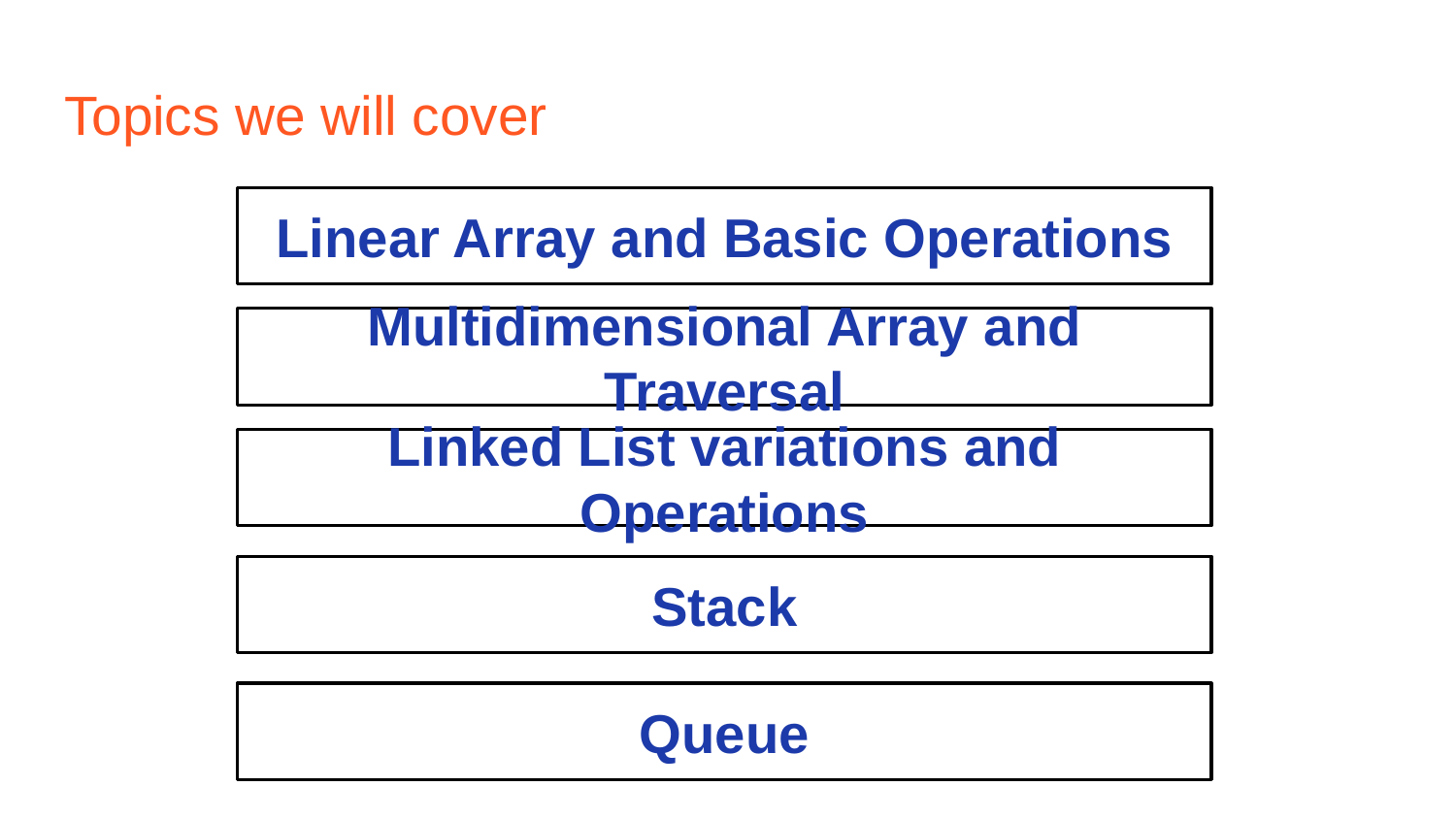

# Topics we will cover
Linear Array and Basic Operations
Multidimensional Array and Traversal
Linked List variations and Operations
Stack
Queue